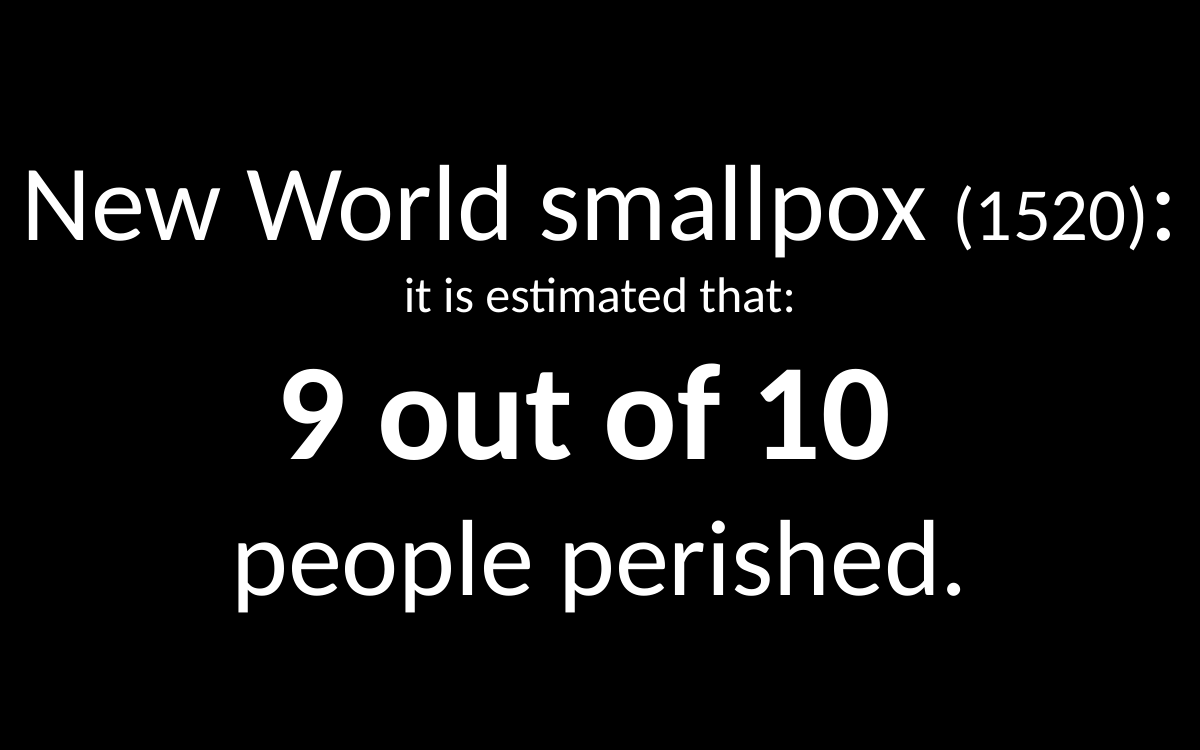

New World smallpox (1520):
it is estimated that:
9 out of 10
people perished.